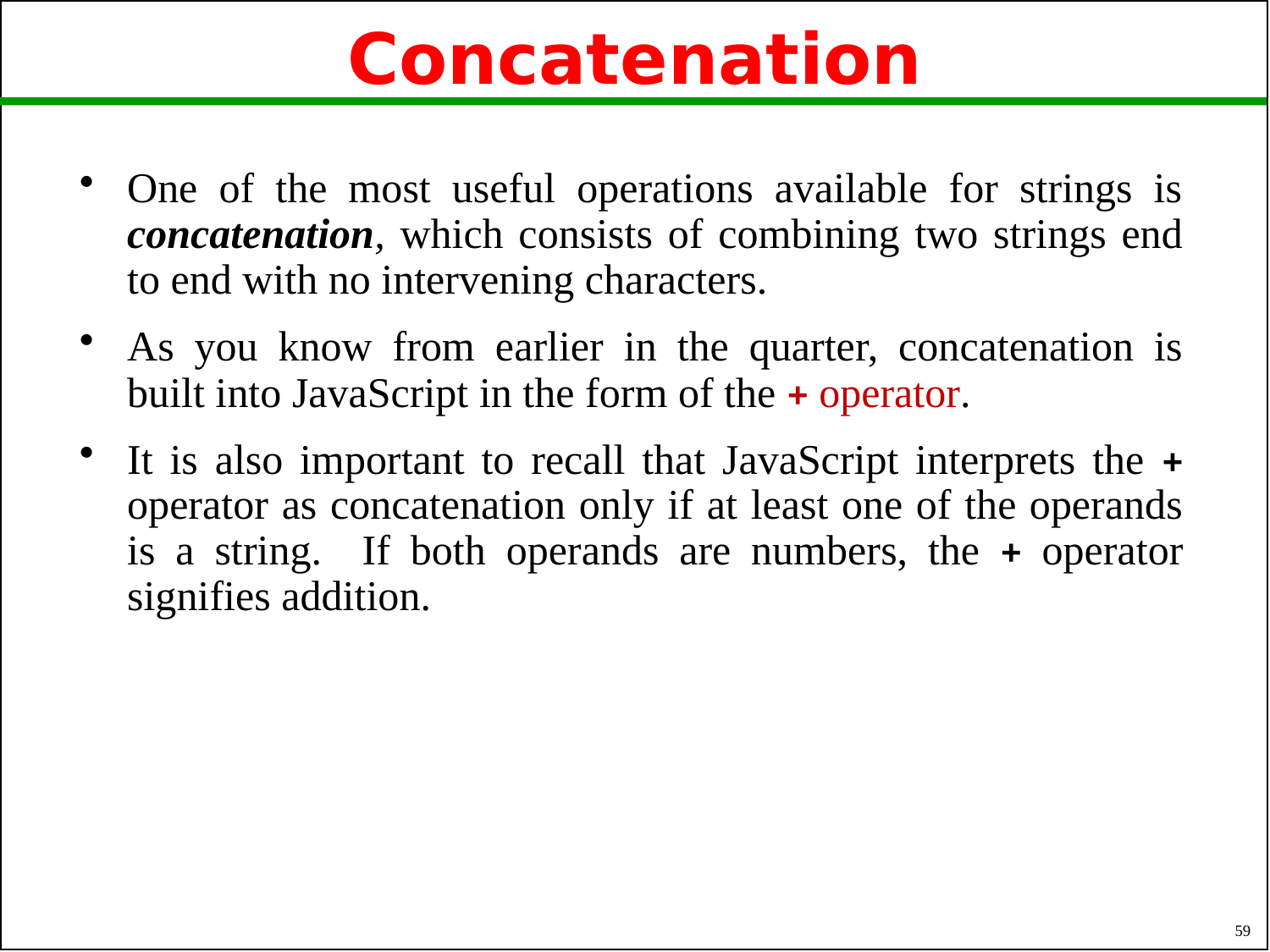

# Concatenation
One of the most useful operations available for strings is concatenation, which consists of combining two strings end to end with no intervening characters.
As you know from earlier in the quarter, concatenation is built into JavaScript in the form of the + operator.
It is also important to recall that JavaScript interprets the + operator as concatenation only if at least one of the operands is a string.  If both operands are numbers, the + operator signifies addition.
59